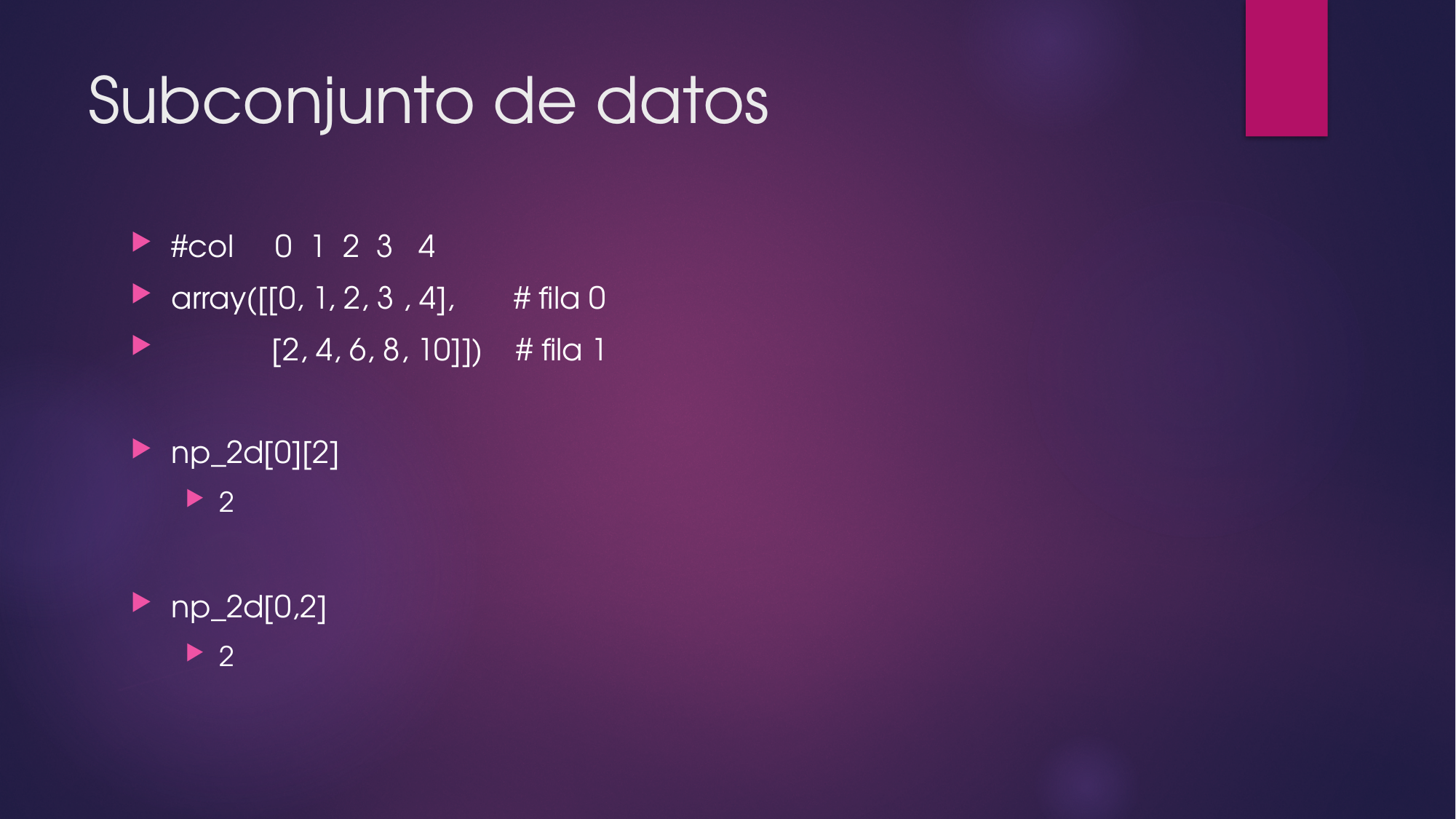

# Subconjunto de datos
#col     0  1  2  3   4
array([[0, 1, 2, 3 , 4],       # fila 0
            [2, 4, 6, 8, 10]])    # fila 1

np_2d[0][2]
2

np_2d[0,2]
2